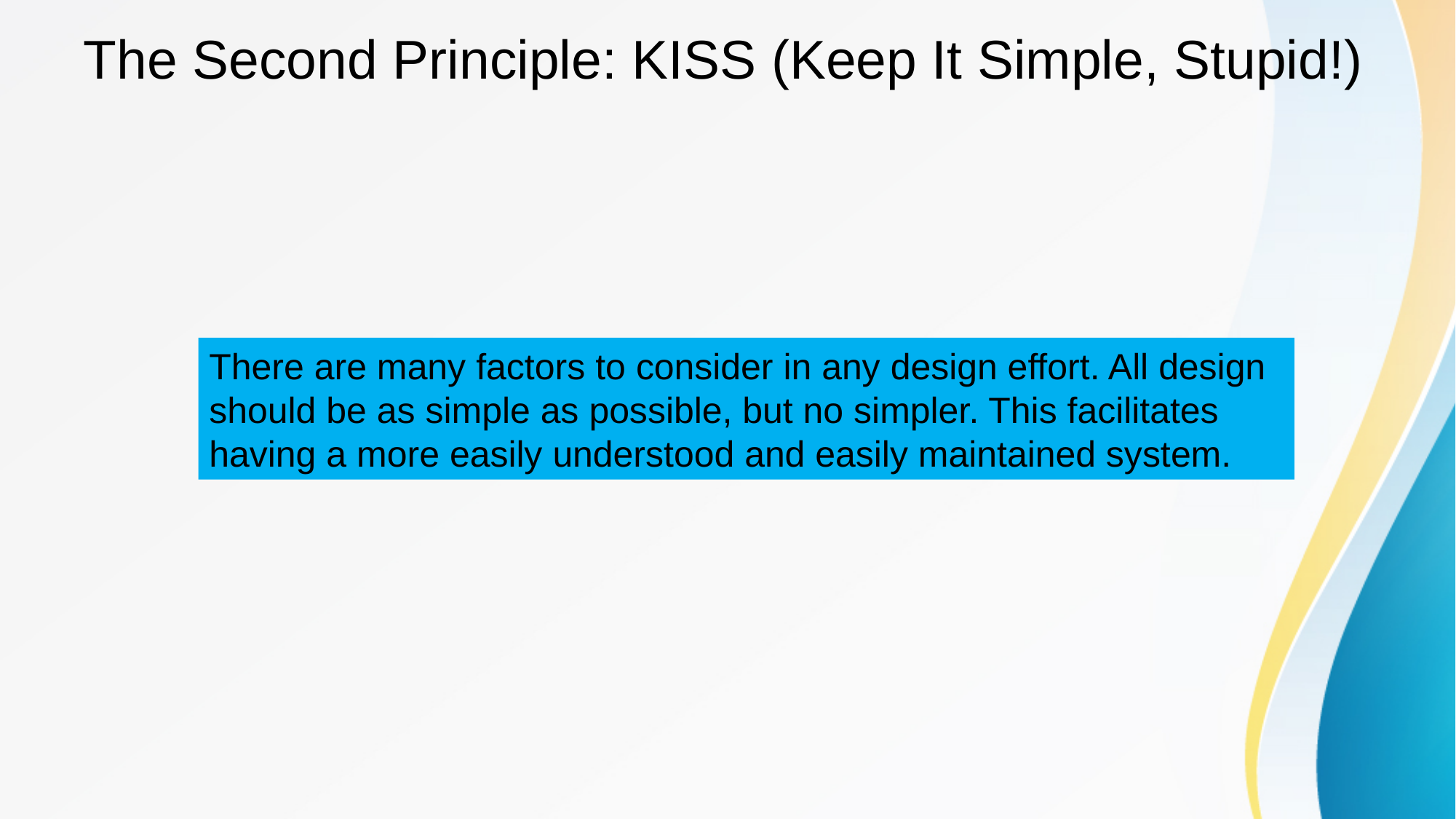

# The Second Principle: KISS (Keep It Simple, Stupid!)
There are many factors to consider in any design effort. All design should be as simple as possible, but no simpler. This facilitates having a more easily understood and easily maintained system.